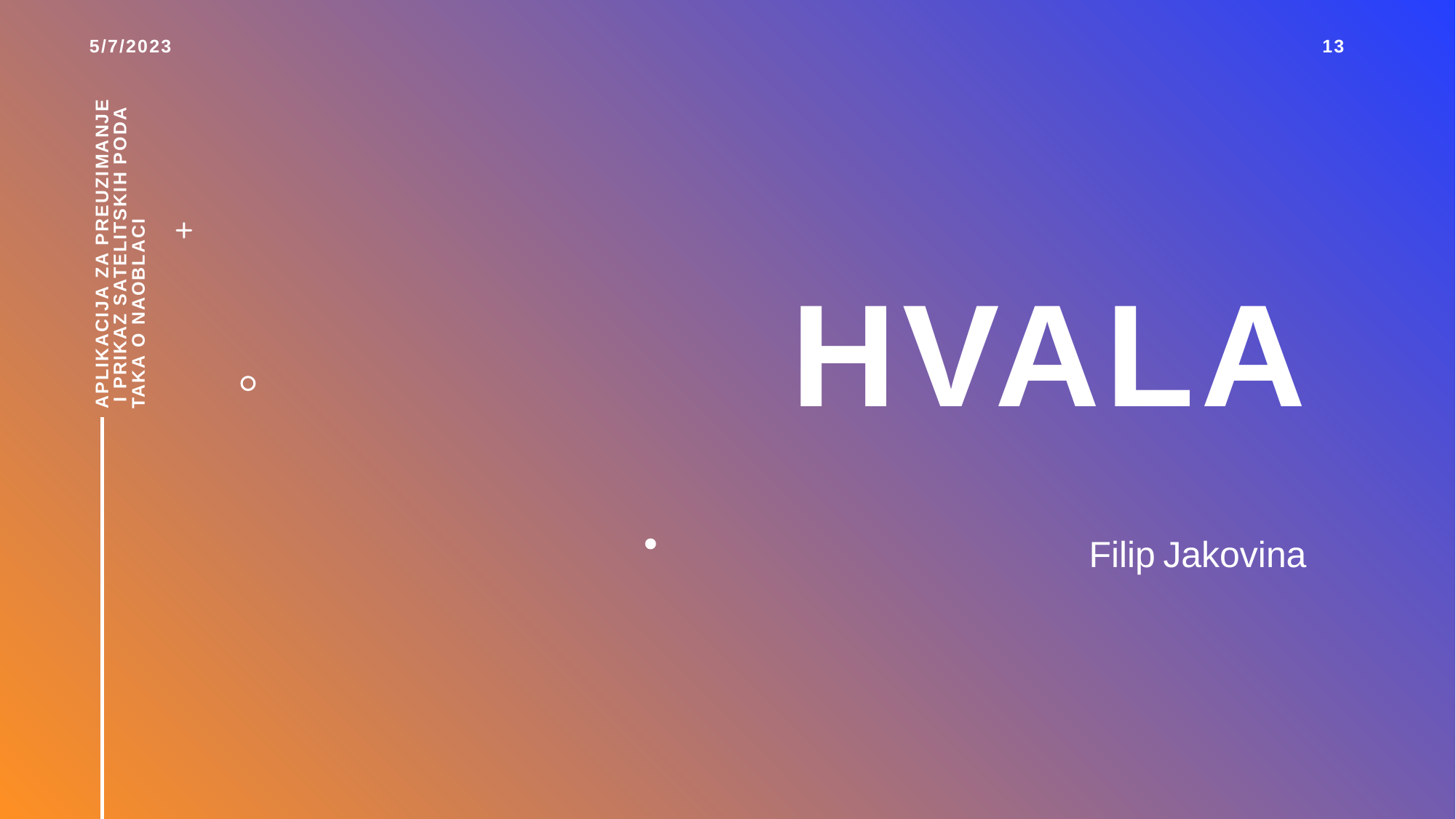

5/7/2023
13
# HVALA
Aplikacija za preuzimanje i prikaz satelitskih podataka o naoblaci
Filip Jakovina